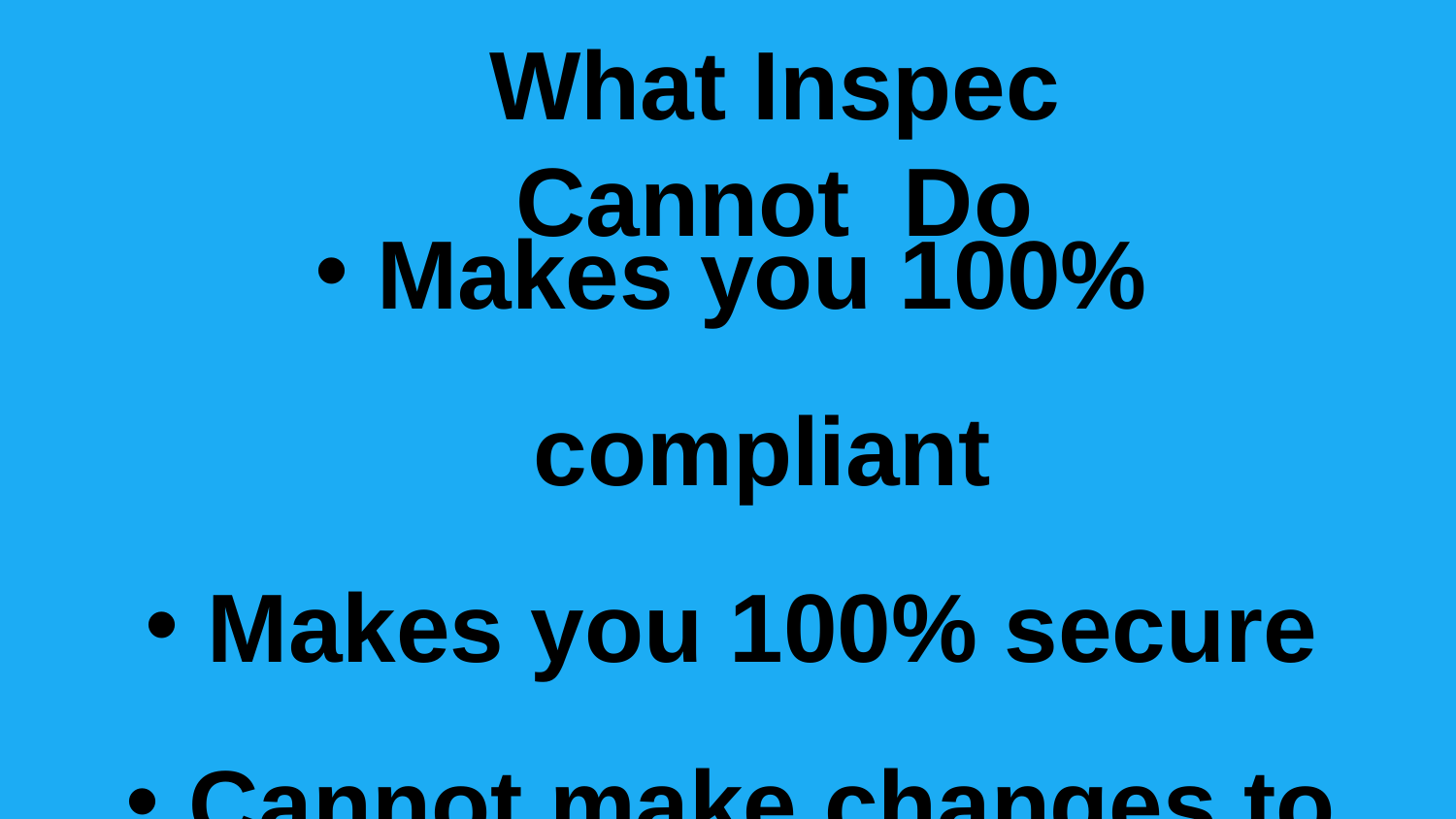

What Inspec Cannot  Do
Makes you 100% compliant
Makes you 100% secure
Cannot make changes to the system